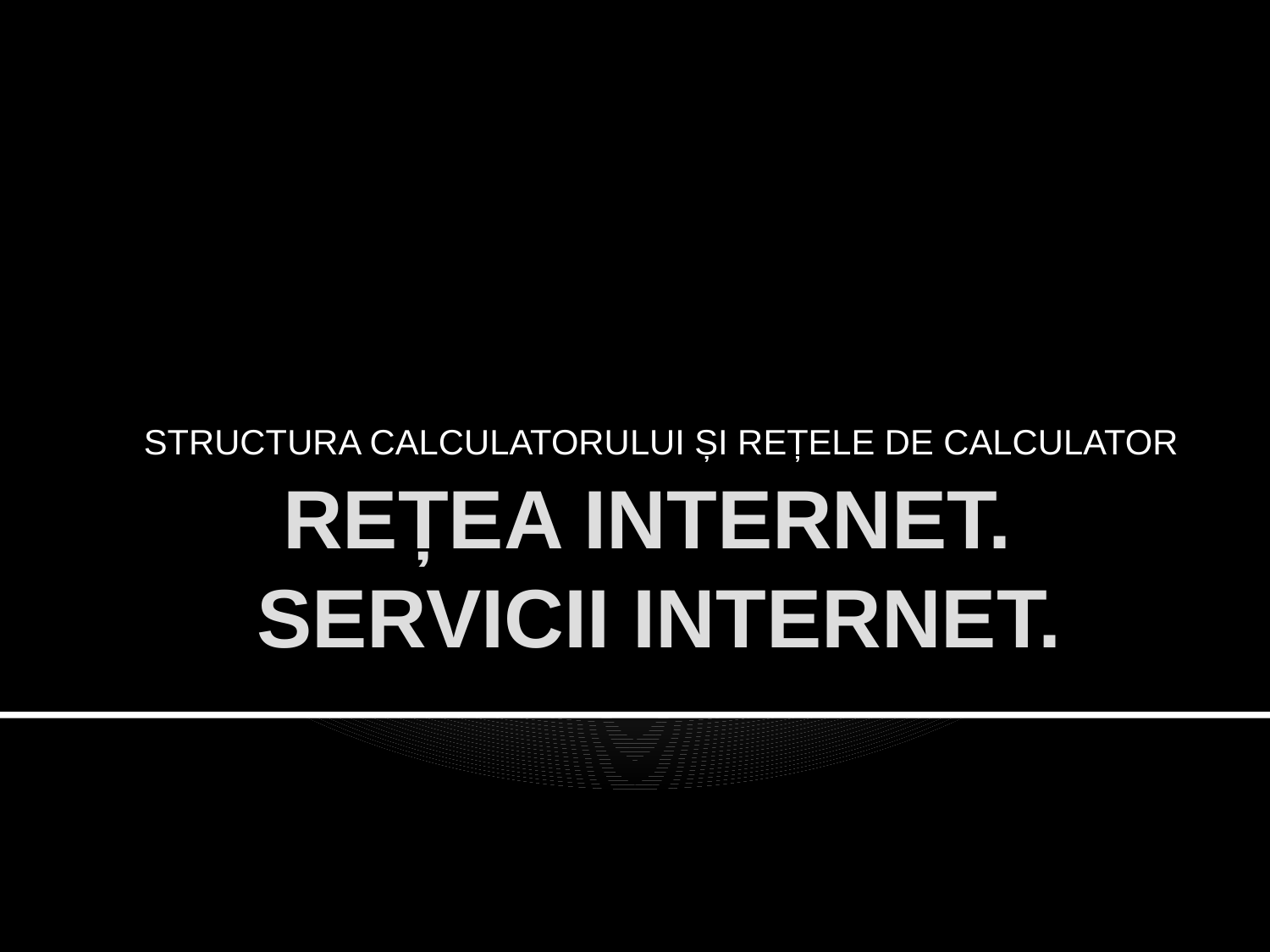

STRUCTURA CALCULATORULUI ȘI REȚELE DE CALCULATOR
# REȚEA INTERNET. SERVICII INTERNET.